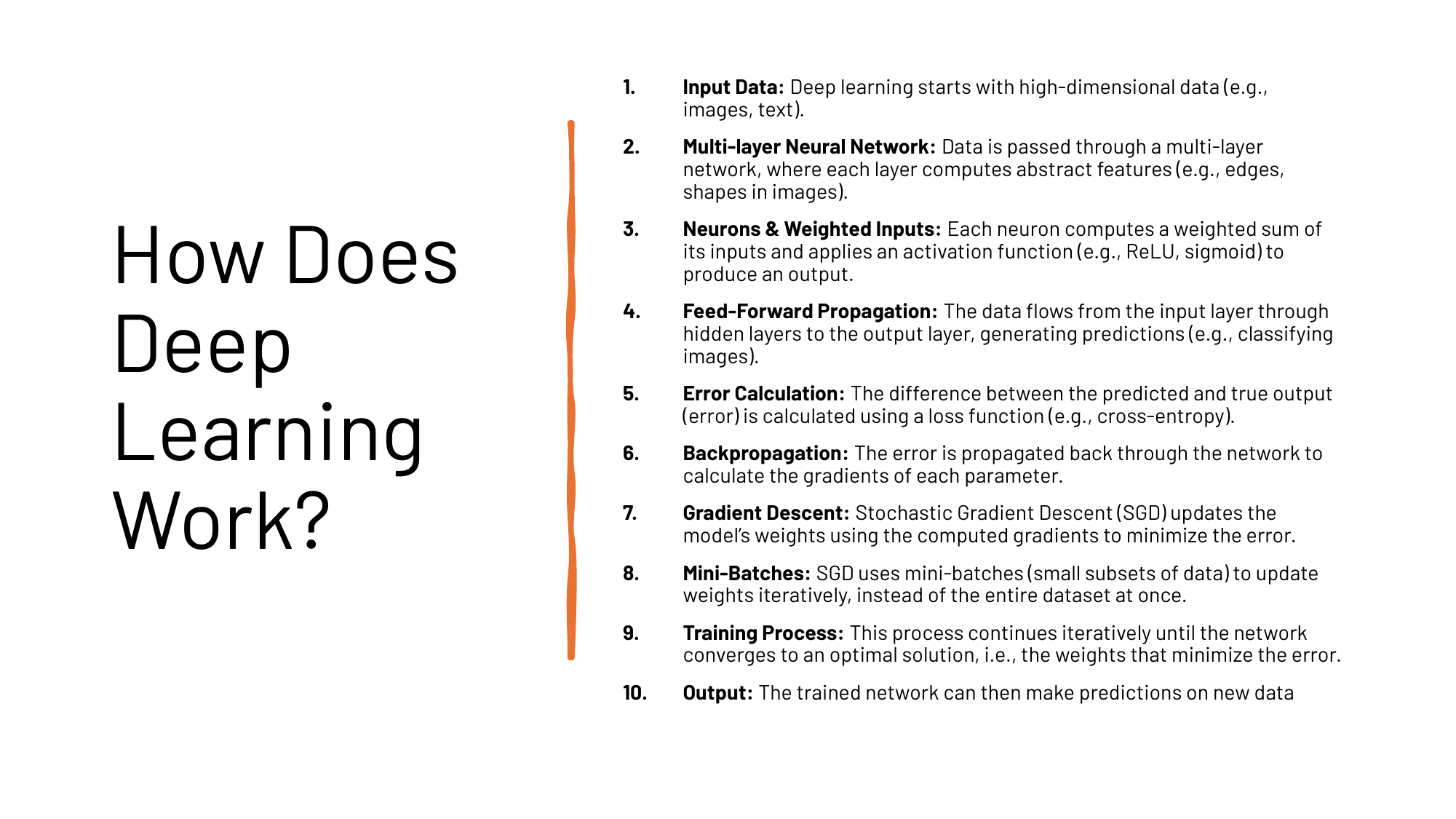

# How Does Deep Learning Work?
Input Data: Deep learning starts with high-dimensional data (e.g., images, text).
Multi-layer Neural Network: Data is passed through a multi-layer network, where each layer computes abstract features (e.g., edges, shapes in images).
Neurons & Weighted Inputs: Each neuron computes a weighted sum of its inputs and applies an activation function (e.g., ReLU, sigmoid) to produce an output.
Feed-Forward Propagation: The data flows from the input layer through hidden layers to the output layer, generating predictions (e.g., classifying images).
Error Calculation: The difference between the predicted and true output (error) is calculated using a loss function (e.g., cross-entropy).
Backpropagation: The error is propagated back through the network to calculate the gradients of each parameter.
Gradient Descent: Stochastic Gradient Descent (SGD) updates the model’s weights using the computed gradients to minimize the error.
Mini-Batches: SGD uses mini-batches (small subsets of data) to update weights iteratively, instead of the entire dataset at once.
Training Process: This process continues iteratively until the network converges to an optimal solution, i.e., the weights that minimize the error.
Output: The trained network can then make predictions on new data